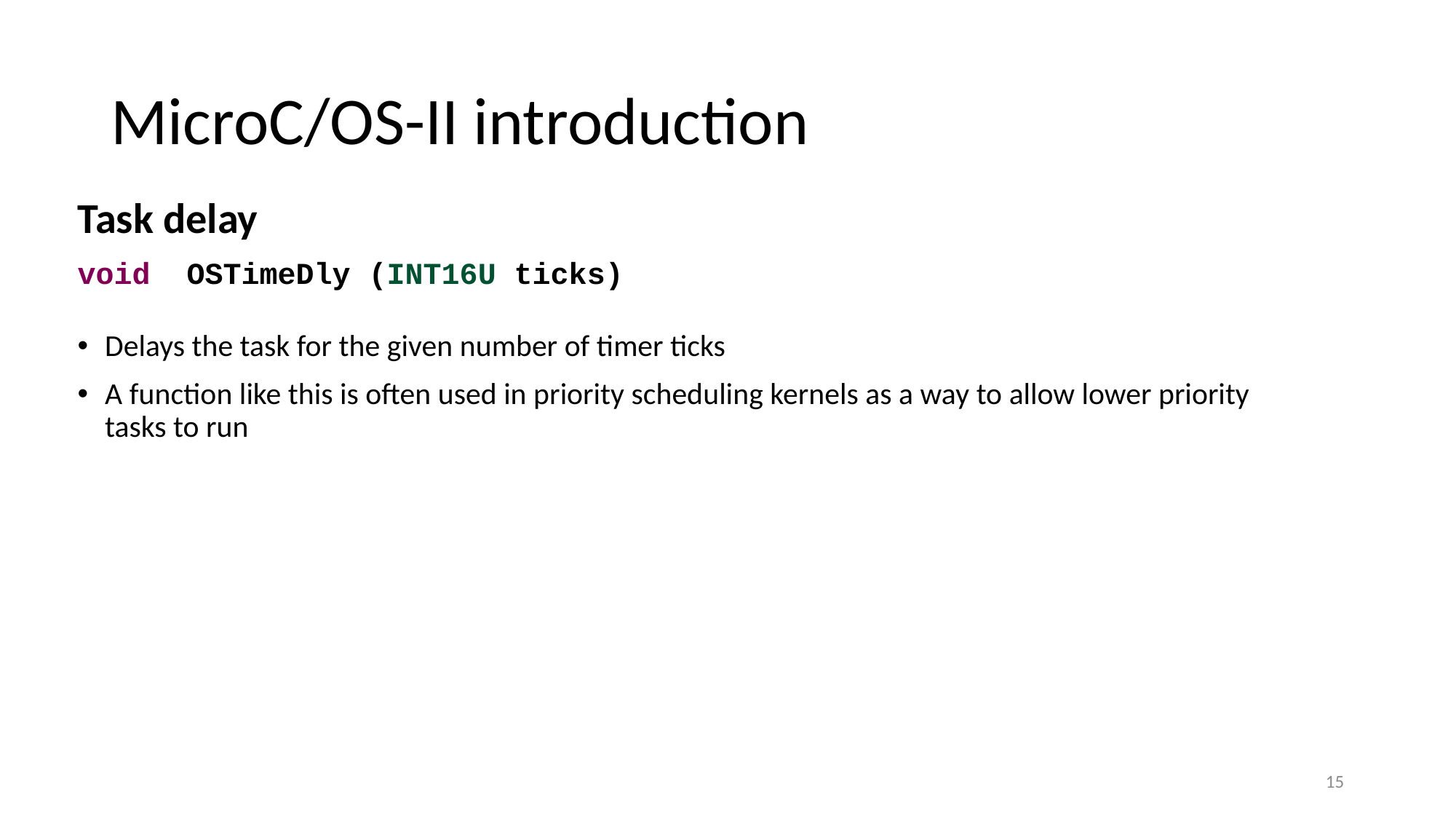

# MicroC/OS-II introduction
Task delay
void  OSTimeDly (INT16U ticks)

Delays the task for the given number of timer ticks
A function like this is often used in priority scheduling kernels as a way to allow lower priority tasks to run

15